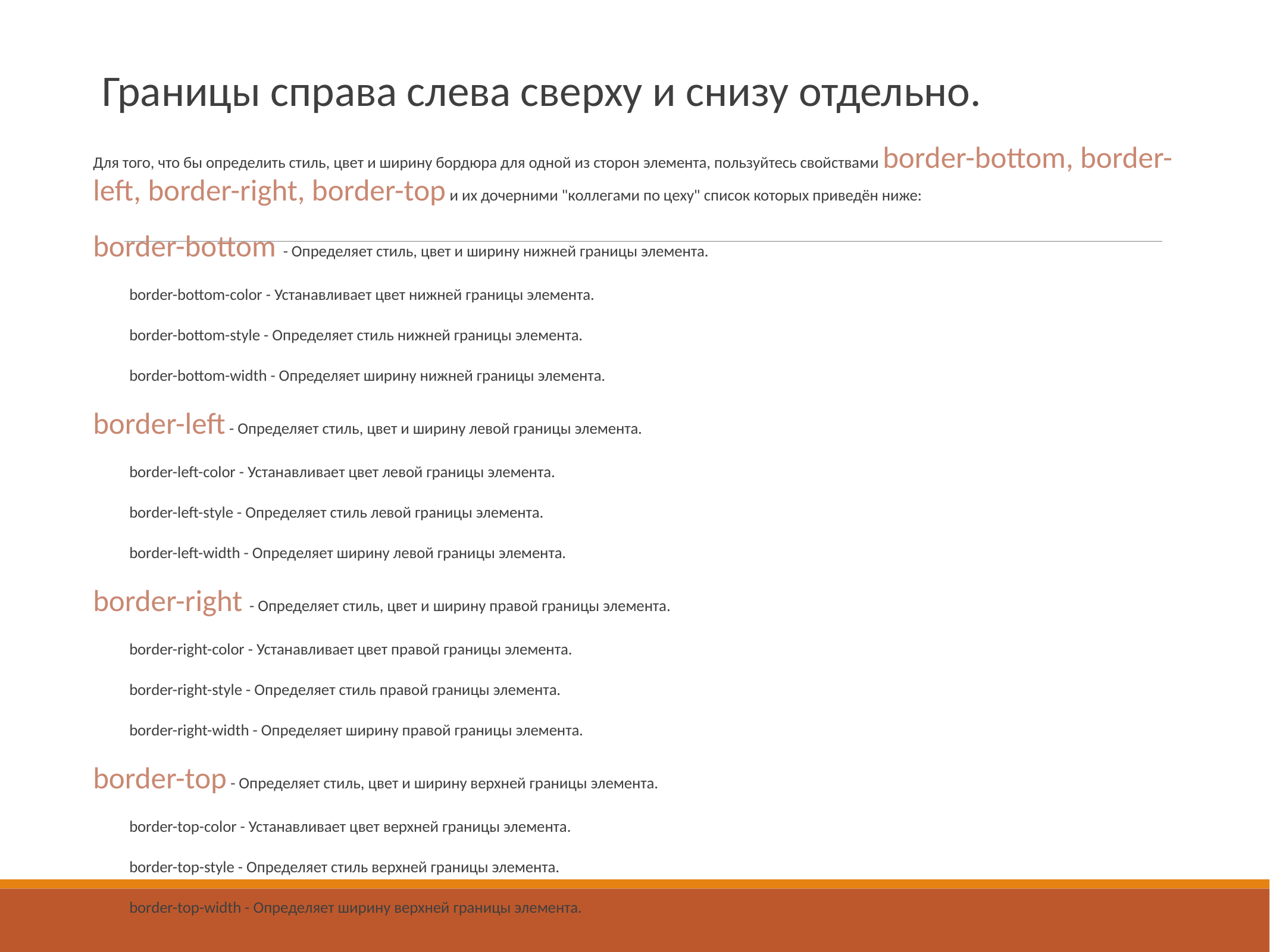

# Границы справа слева сверху и снизу отдельно.

Для того, что бы определить стиль, цвет и ширину бордюра для одной из сторон элемента, пользуйтесь свойствами border-bottom, border-left, border-right, border-top и их дочерними "коллегами по цеху" список которых приведён ниже:
border-bottom - Определяет стиль, цвет и ширину нижней границы элемента.
border-bottom-color - Устанавливает цвет нижней границы элемента.
border-bottom-style - Определяет стиль нижней границы элемента.
border-bottom-width - Определяет ширину нижней границы элемента.
border-left - Определяет стиль, цвет и ширину левой границы элемента.
border-left-color - Устанавливает цвет левой границы элемента.
border-left-style - Определяет стиль левой границы элемента.
border-left-width - Определяет ширину левой границы элемента.
border-right - Определяет стиль, цвет и ширину правой границы элемента.
border-right-color - Устанавливает цвет правой границы элемента.
border-right-style - Определяет стиль правой границы элемента.
border-right-width - Определяет ширину правой границы элемента.
border-top - Определяет стиль, цвет и ширину верхней границы элемента.
border-top-color - Устанавливает цвет верхней границы элемента.
border-top-style - Определяет стиль верхней границы элемента.
border-top-width - Определяет ширину верхней границы элемента.